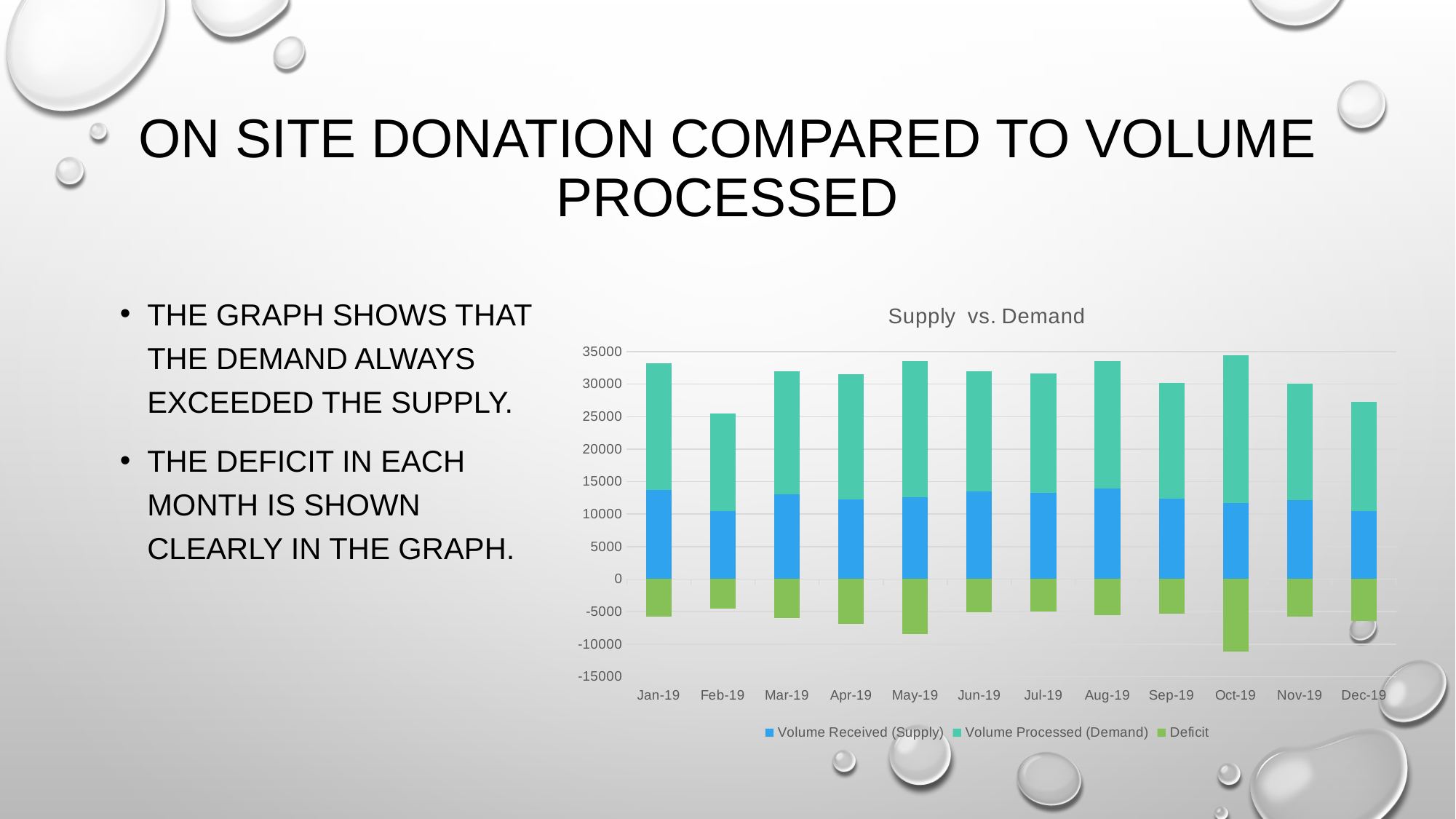

# On Site donation compared to volume processed

### Chart: Supply  vs. Demand

| Category | Volume Received (Supply) | Volume Processed (Demand) | Deficit |
|---|---|---|---|
| 43466 | 13713.0 | 19488.0 | -5775.0 |
| 43497 | 10445.0 | 14997.0 | -4552.0 |
| 43525 | 13002.0 | 19022.0 | -6020.0 |
| 43556 | 12318.0 | 19161.0 | -6843.0 |
| 43586 | 12572.0 | 20982.0 | -8410.0 |
| 43617 | 13463.0 | 18530.0 | -5067.0 |
| 43647 | 13322.0 | 18307.0 | -4985.0 |
| 43678 | 13985.0 | 19557.0 | -5572.0 |
| 43709 | 12386.0 | 17748.0 | -5362.0 |
| 43739 | 11652.0 | 22789.0 | -11137.0 |
| 43770 | 12168.0 | 17927.0 | -5759.0 |
| 43800 | 10426.0 | 16831.0 | -6405.0 |
The graph shows that the demand always exceeded the supply.
The deficit in each month is shown clearly in the graph.